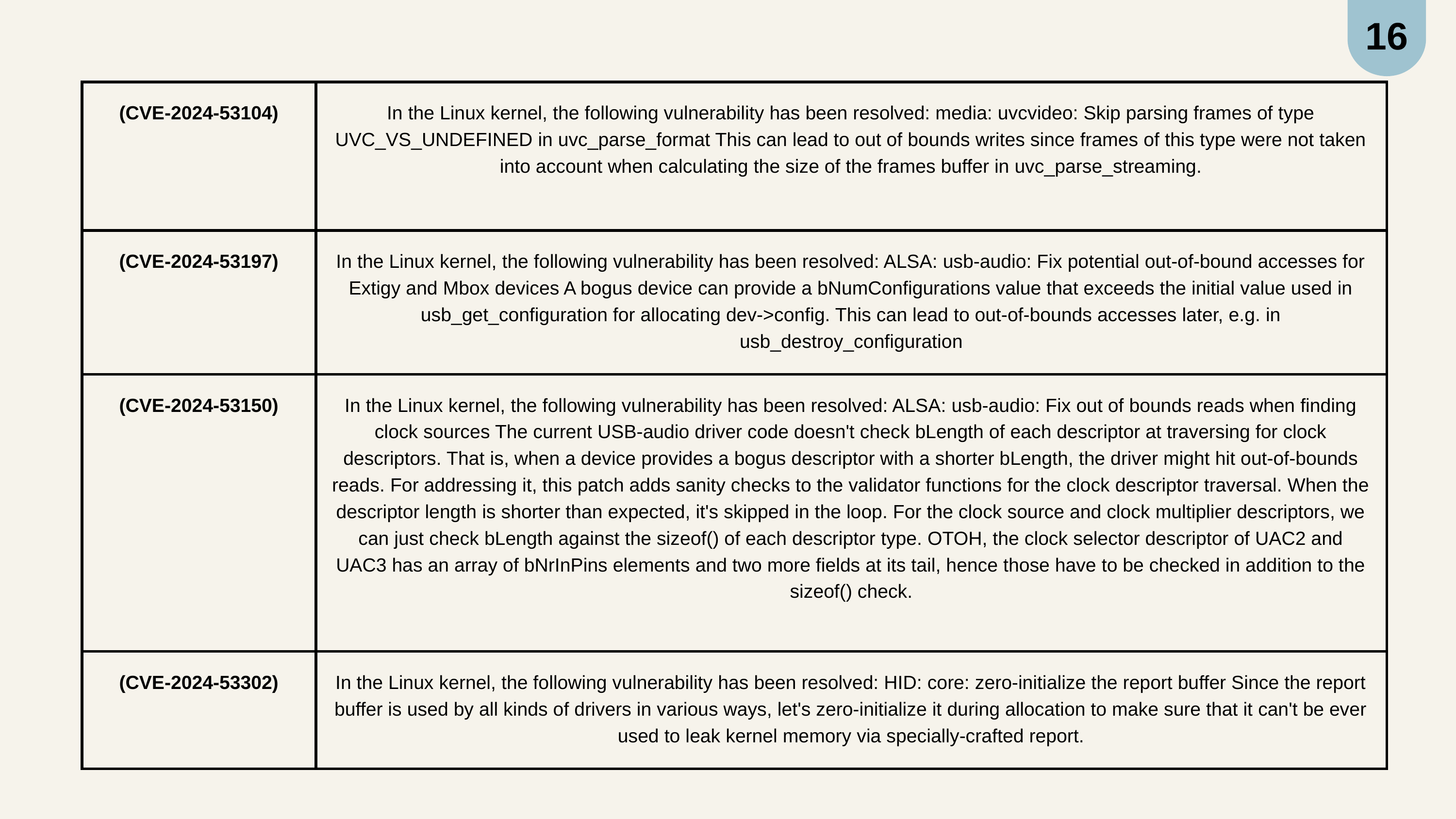

16
| (CVE-2024-53104) | In the Linux kernel, the following vulnerability has been resolved: media: uvcvideo: Skip parsing frames of type UVC\_VS\_UNDEFINED in uvc\_parse\_format This can lead to out of bounds writes since frames of this type were not taken into account when calculating the size of the frames buffer in uvc\_parse\_streaming. |
| --- | --- |
| (CVE-2024-53197) | In the Linux kernel, the following vulnerability has been resolved: ALSA: usb-audio: Fix potential out-of-bound accesses for Extigy and Mbox devices A bogus device can provide a bNumConfigurations value that exceeds the initial value used in usb\_get\_configuration for allocating dev->config. This can lead to out-of-bounds accesses later, e.g. in usb\_destroy\_configuration |
| (CVE-2024-53150) | In the Linux kernel, the following vulnerability has been resolved: ALSA: usb-audio: Fix out of bounds reads when finding clock sources The current USB-audio driver code doesn't check bLength of each descriptor at traversing for clock descriptors. That is, when a device provides a bogus descriptor with a shorter bLength, the driver might hit out-of-bounds reads. For addressing it, this patch adds sanity checks to the validator functions for the clock descriptor traversal. When the descriptor length is shorter than expected, it's skipped in the loop. For the clock source and clock multiplier descriptors, we can just check bLength against the sizeof() of each descriptor type. OTOH, the clock selector descriptor of UAC2 and UAC3 has an array of bNrInPins elements and two more fields at its tail, hence those have to be checked in addition to the sizeof() check. |
| (CVE-2024-53302) | In the Linux kernel, the following vulnerability has been resolved: HID: core: zero-initialize the report buffer Since the report buffer is used by all kinds of drivers in various ways, let's zero-initialize it during allocation to make sure that it can't be ever used to leak kernel memory via specially-crafted report. |